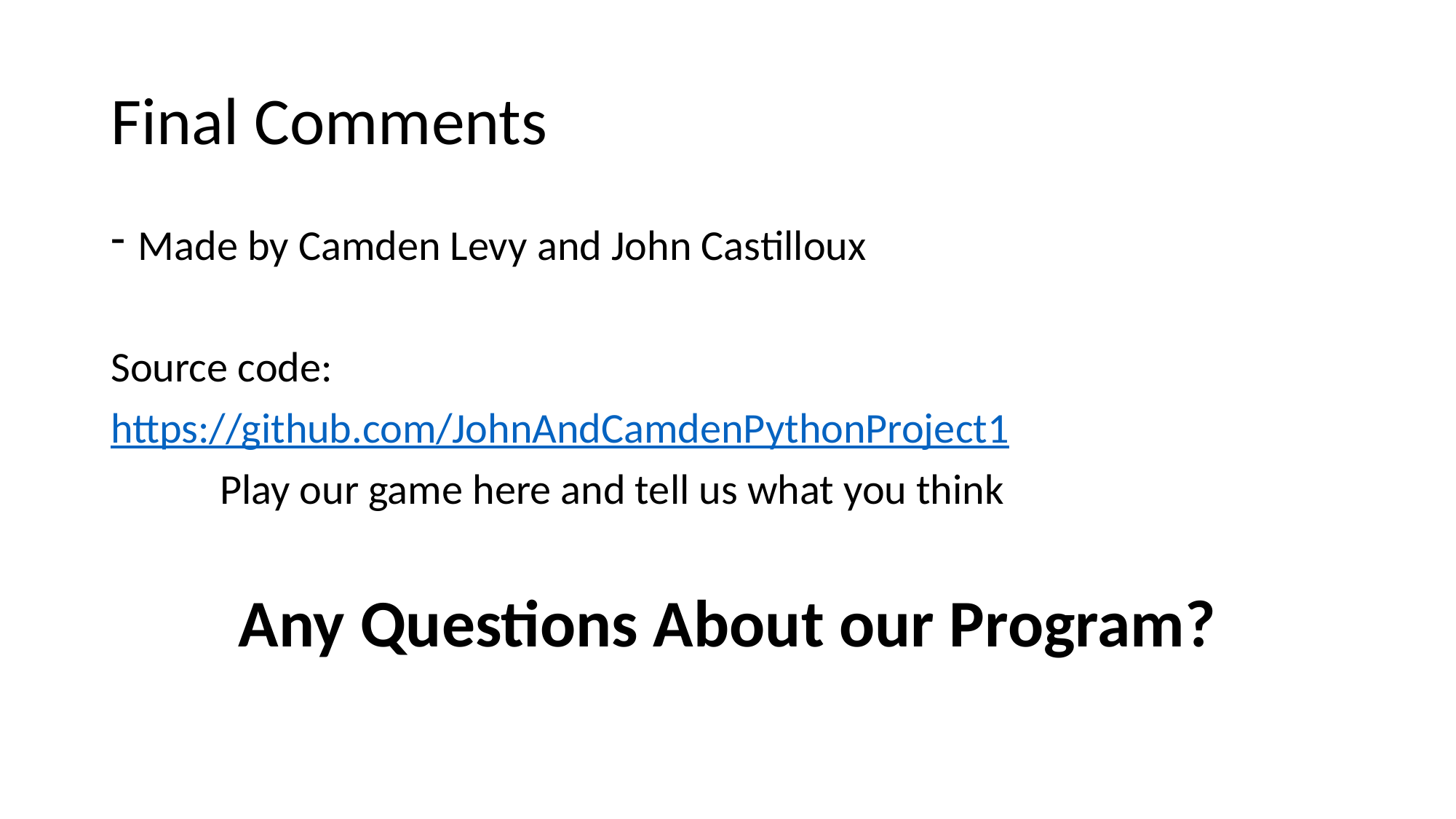

# Final Comments
Made by Camden Levy and John Castilloux

Source code:
https://github.com/JohnAndCamdenPythonProject1
	Play our game here and tell us what you think

Any Questions About our Program?